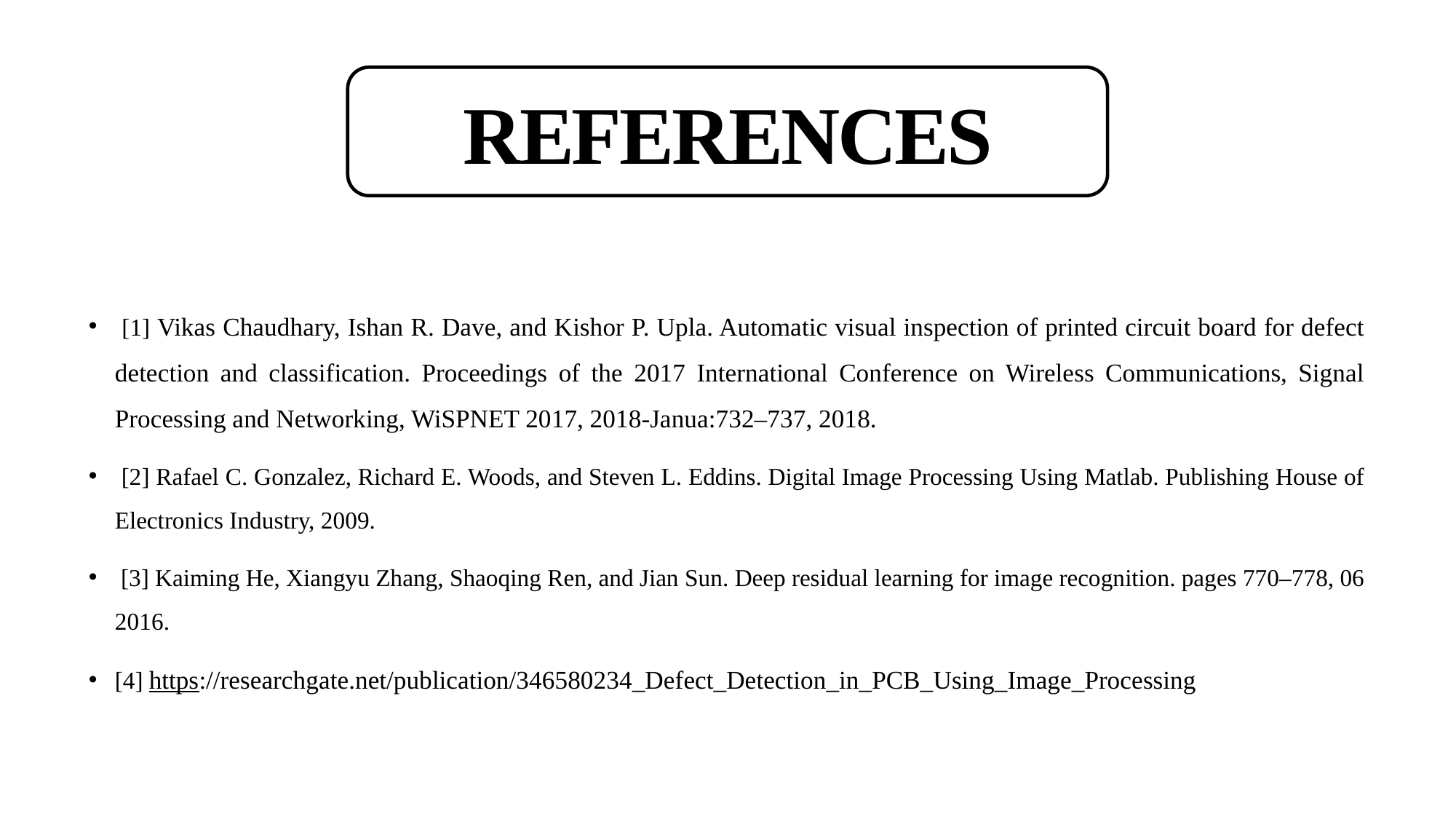

# REFERENCES
 [1] Vikas Chaudhary, Ishan R. Dave, and Kishor P. Upla. Automatic visual inspection of printed circuit board for defect detection and classification. Proceedings of the 2017 International Conference on Wireless Communications, Signal Processing and Networking, WiSPNET 2017, 2018-Janua:732–737, 2018.
 [2] Rafael C. Gonzalez, Richard E. Woods, and Steven L. Eddins. Digital Image Processing Using Matlab. Publishing House of Electronics Industry, 2009.
 [3] Kaiming He, Xiangyu Zhang, Shaoqing Ren, and Jian Sun. Deep residual learning for image recognition. pages 770–778, 06 2016.
[4] https://researchgate.net/publication/346580234_Defect_Detection_in_PCB_Using_Image_Processing